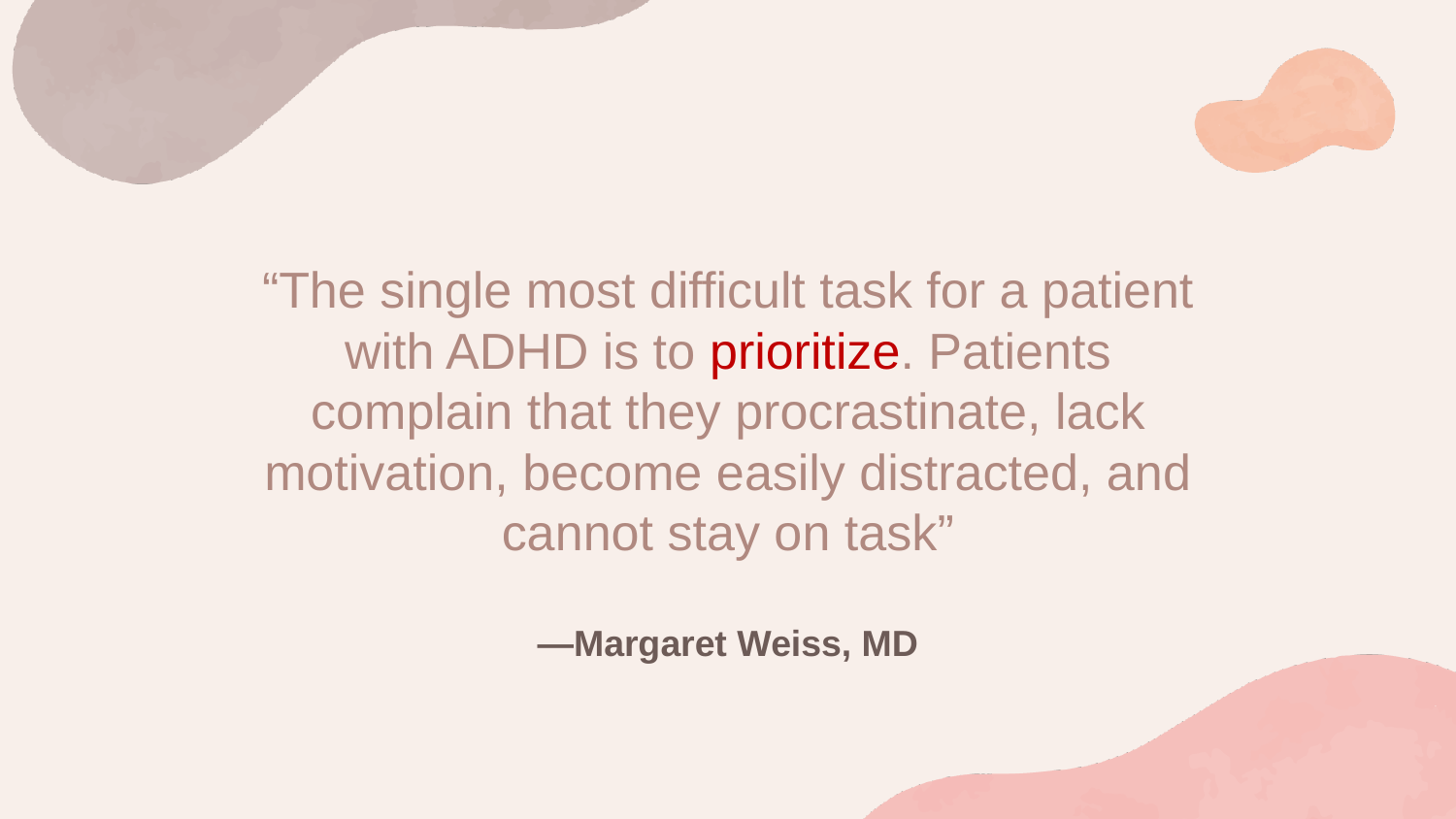

“The single most difficult task for a patient with ADHD is to prioritize. Patients complain that they procrastinate, lack motivation, become easily distracted, and cannot stay on task”
# —Margaret Weiss, MD